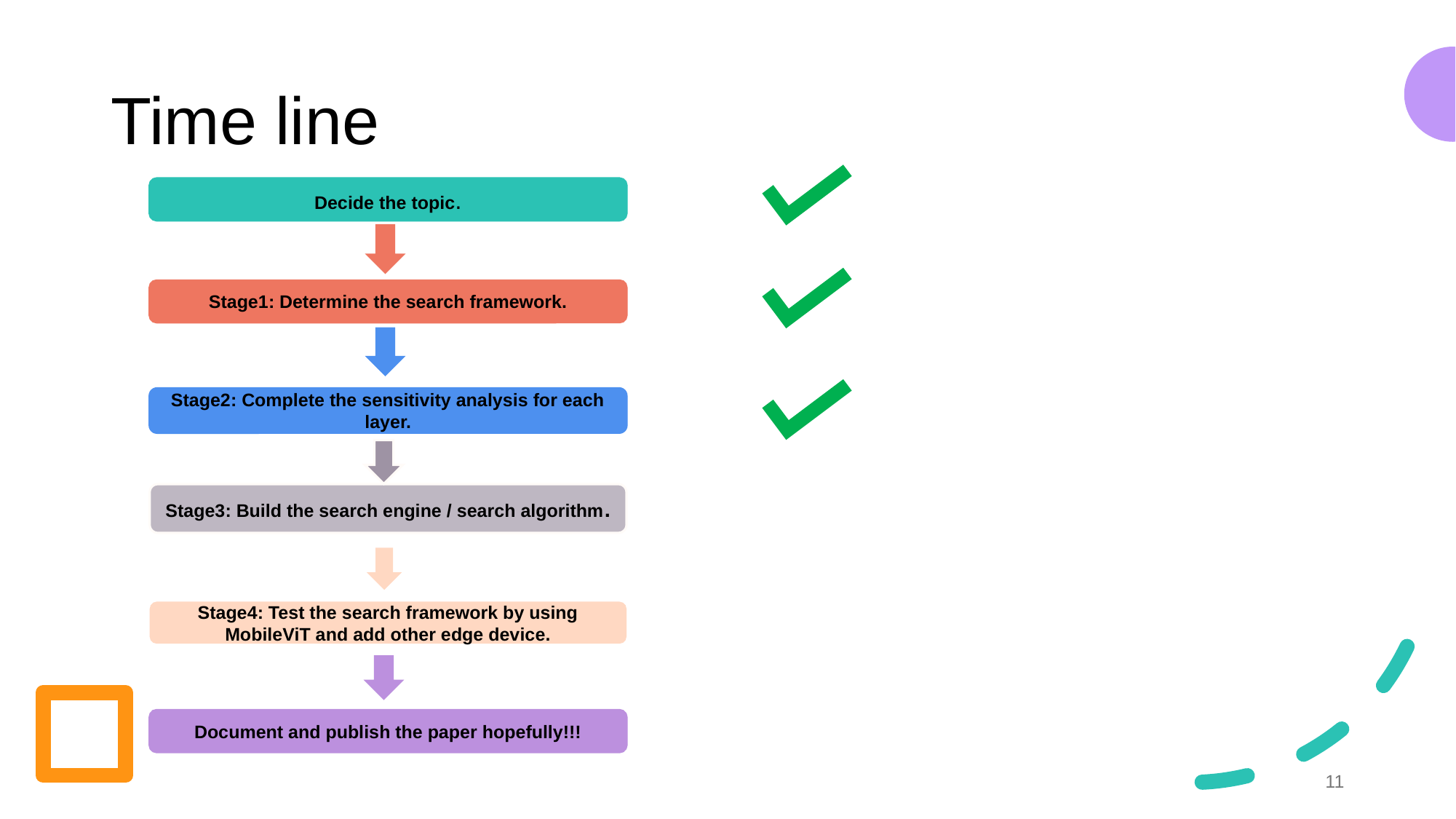

# Time line

Decide the topic.

Stage1: Determine the search framework.

Stage2: Complete the sensitivity analysis for each layer.

Stage3: Build the search engine / search algorithm.

Stage4: Test the search framework by using MobileViT and add other edge device.

Document and publish the paper hopefully!!!

11